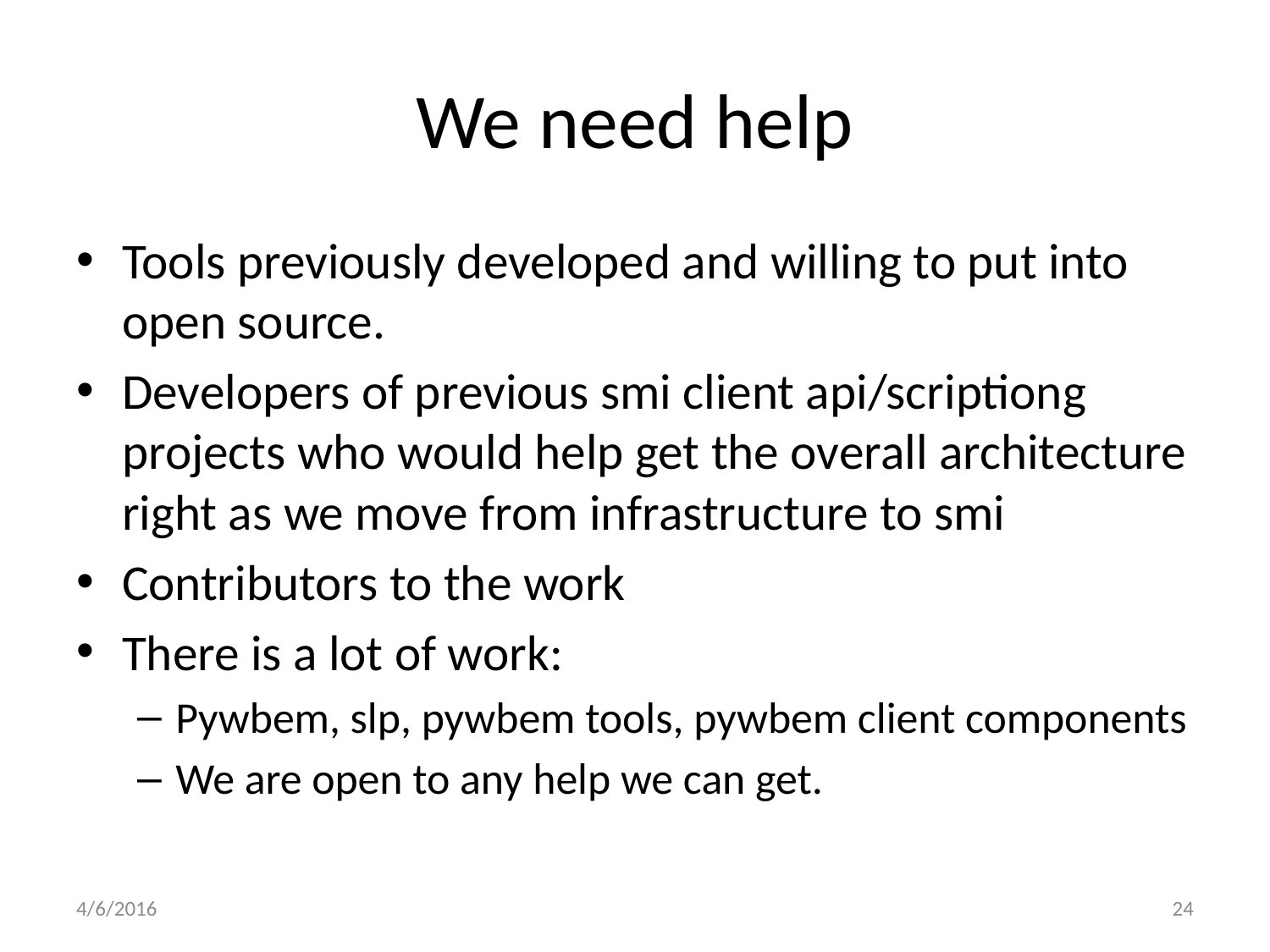

# We need help
Tools previously developed and willing to put into open source.
Developers of previous smi client api/scriptiong projects who would help get the overall architecture right as we move from infrastructure to smi
Contributors to the work
There is a lot of work:
Pywbem, slp, pywbem tools, pywbem client components
We are open to any help we can get.
4/6/2016
24